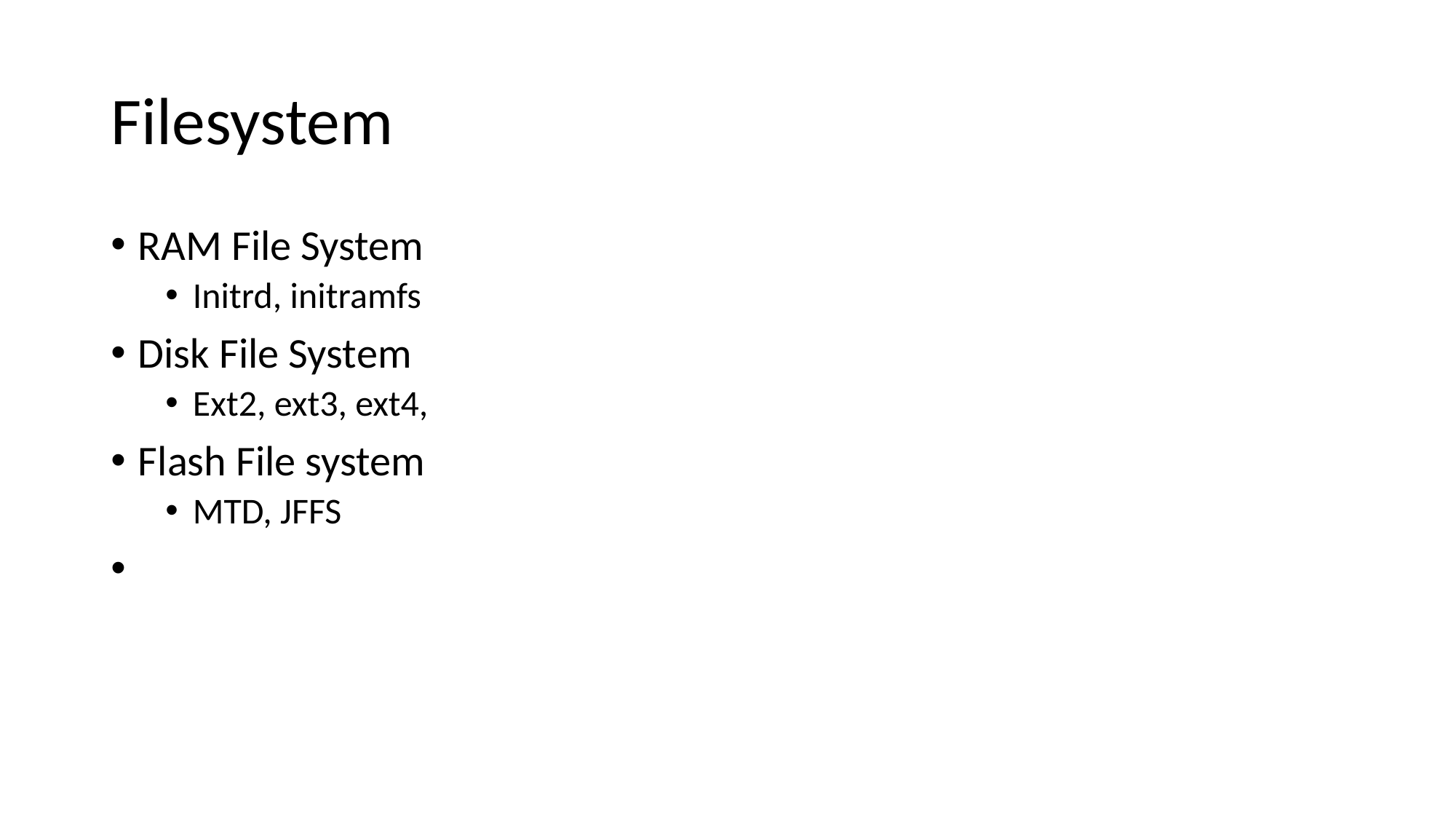

# Filesystem
RAM File System
Initrd, initramfs
Disk File System
Ext2, ext3, ext4,
Flash File system
MTD, JFFS